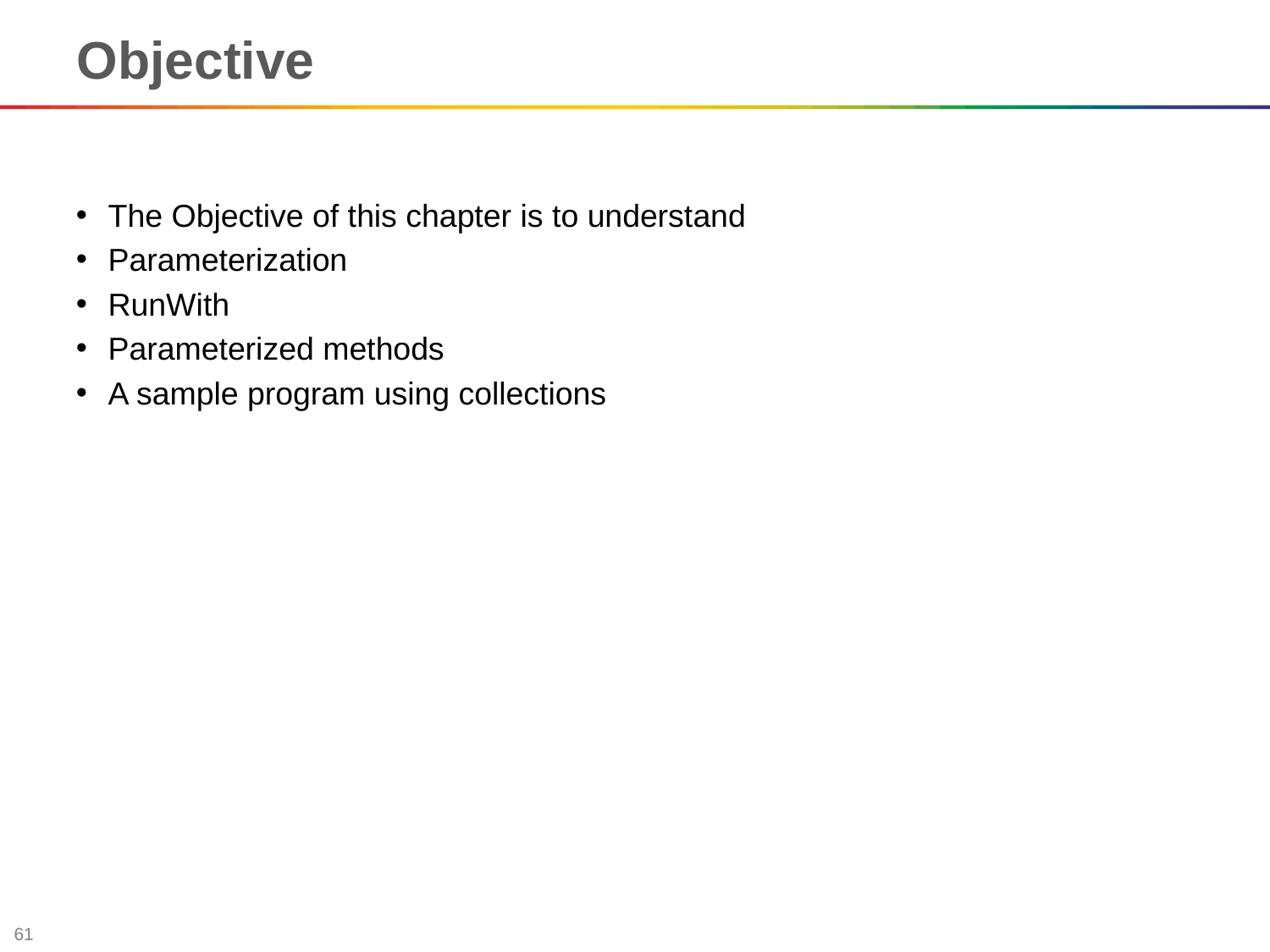

Objective
The Objective of this chapter is to understand
Parameterization
RunWith
Parameterized methods
A sample program using collections